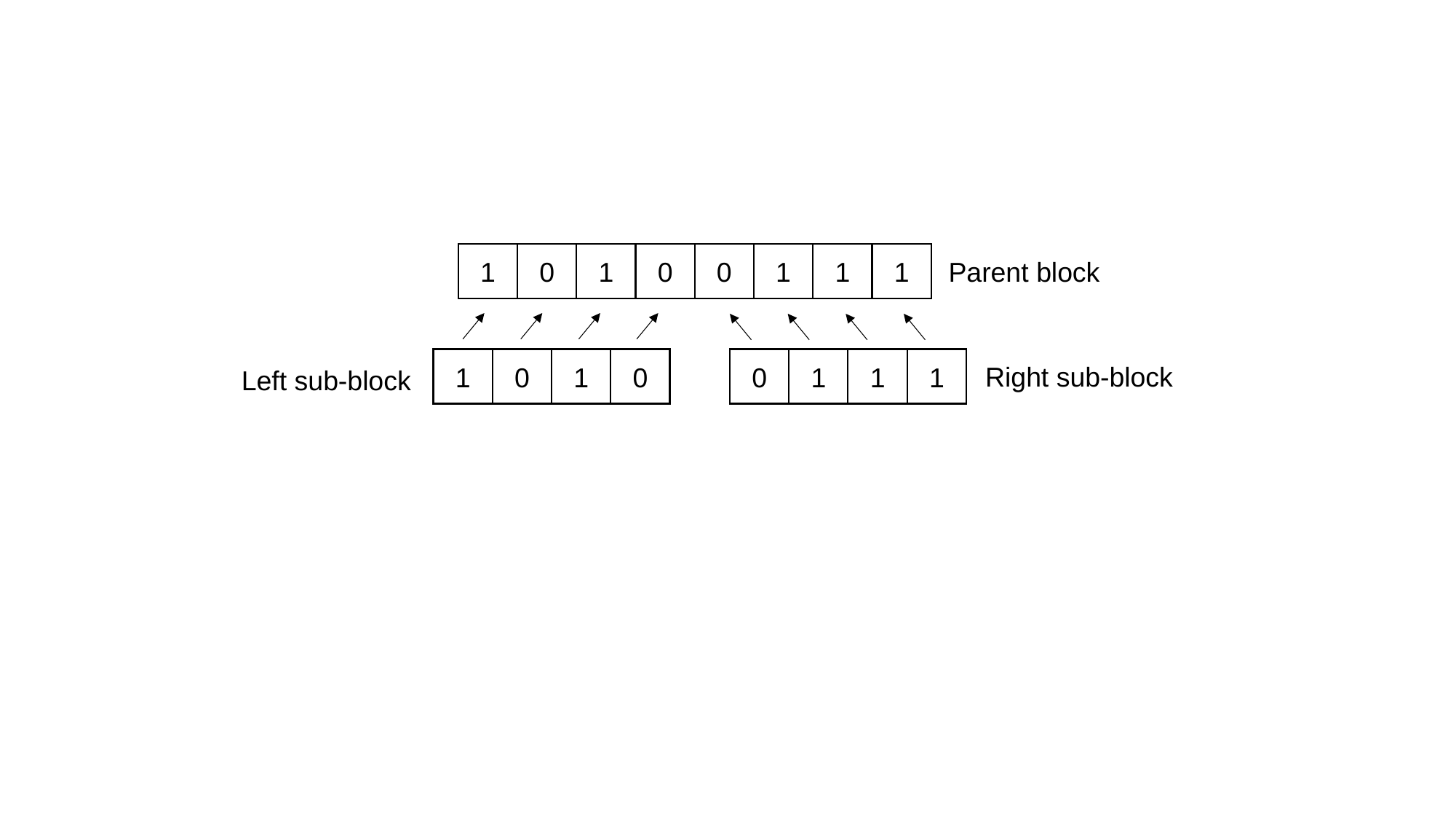

Parent block
1
0
1
0
0
1
1
1
Right sub-block
Left sub-block
1
0
1
0
0
1
1
1